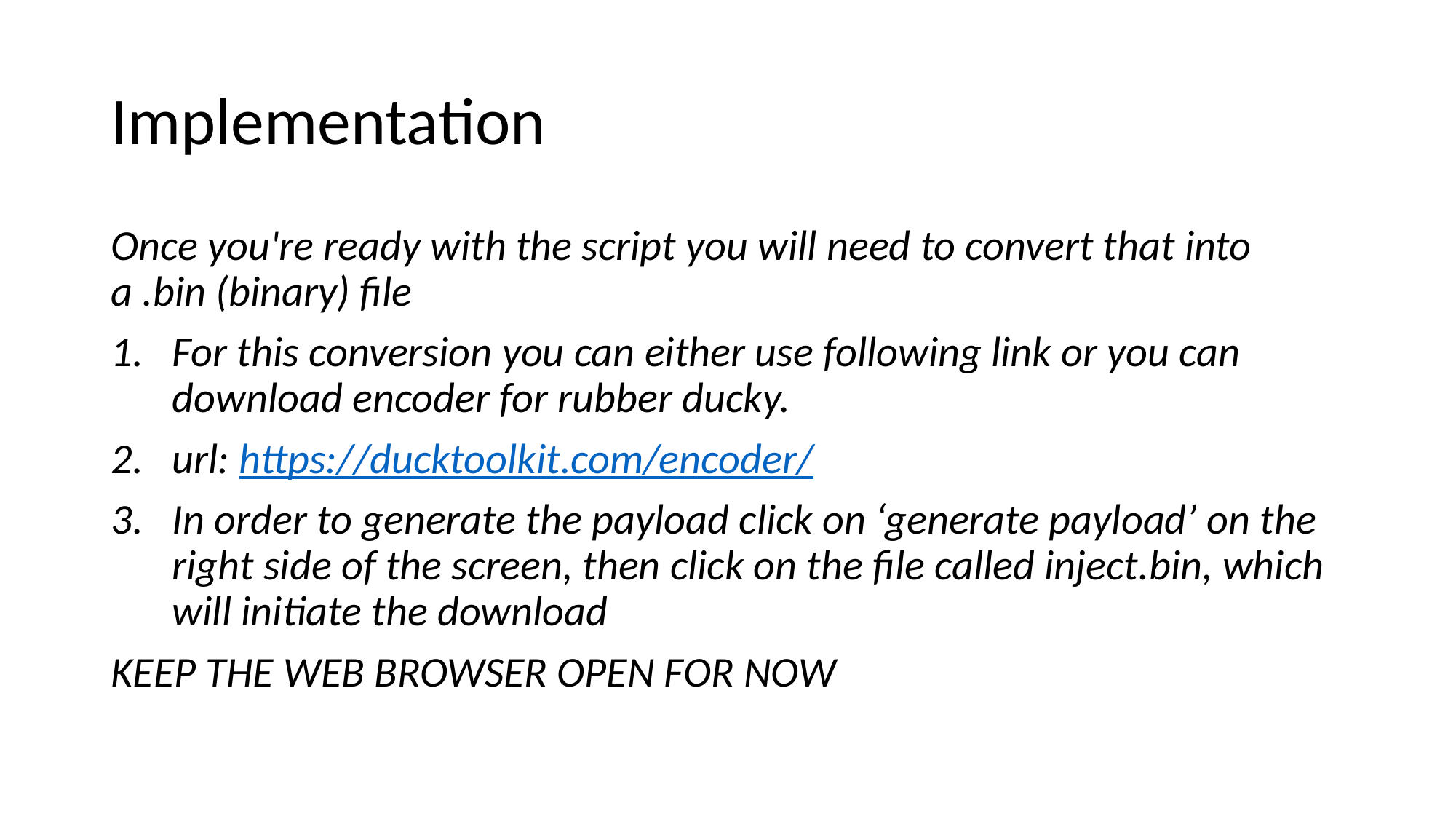

# Implementation
Once you're ready with the script you will need to convert that into a .bin (binary) file
For this conversion you can either use following link or you can download encoder for rubber ducky.
url: https://ducktoolkit.com/encoder/
In order to generate the payload click on ‘generate payload’ on the right side of the screen, then click on the file called inject.bin, which will initiate the download
KEEP THE WEB BROWSER OPEN FOR NOW